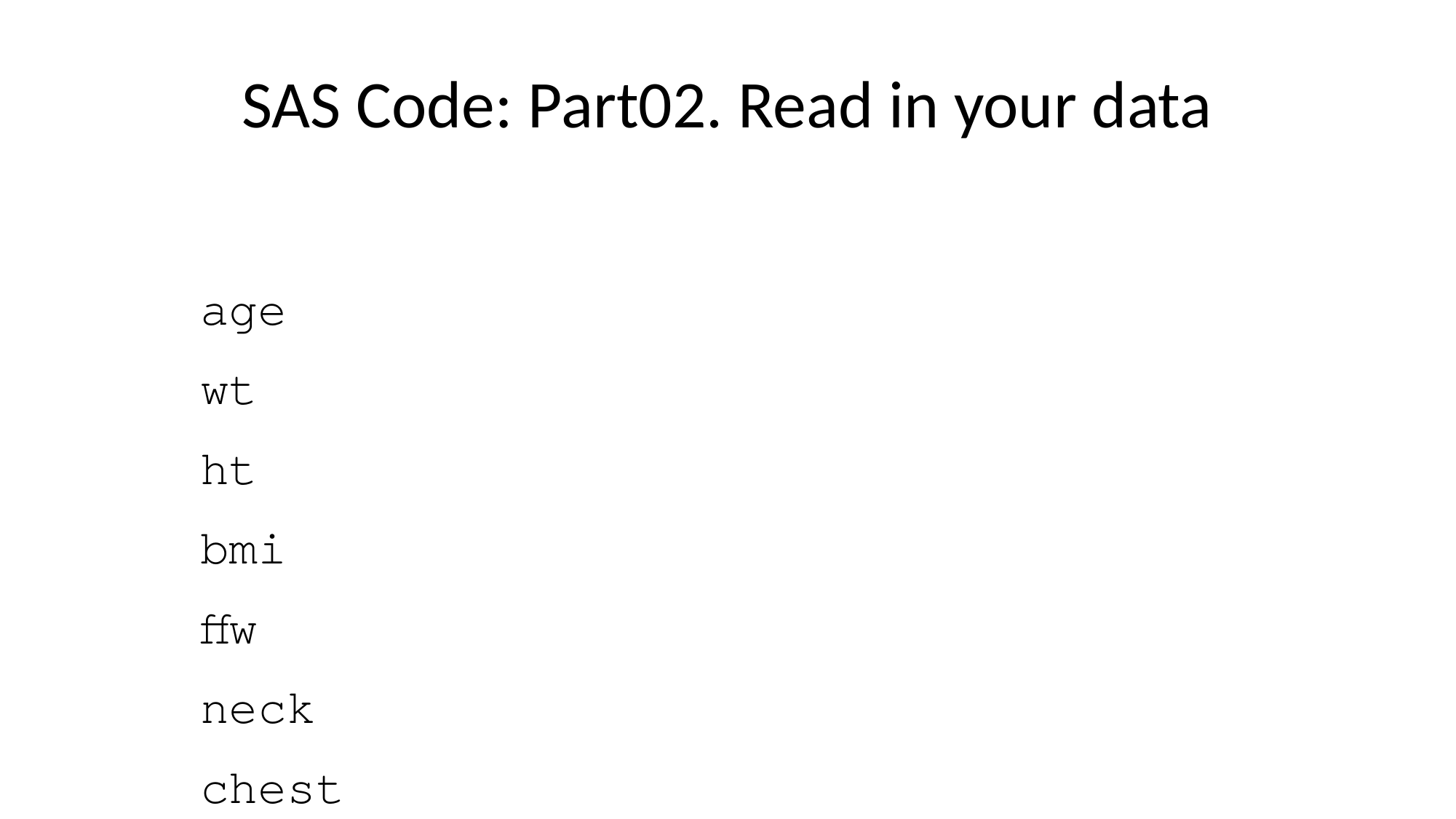

# SAS Code: Part02. Read in your data

    age
    wt
    ht
    bmi
    ffw
    neck
    chest
    abdomen